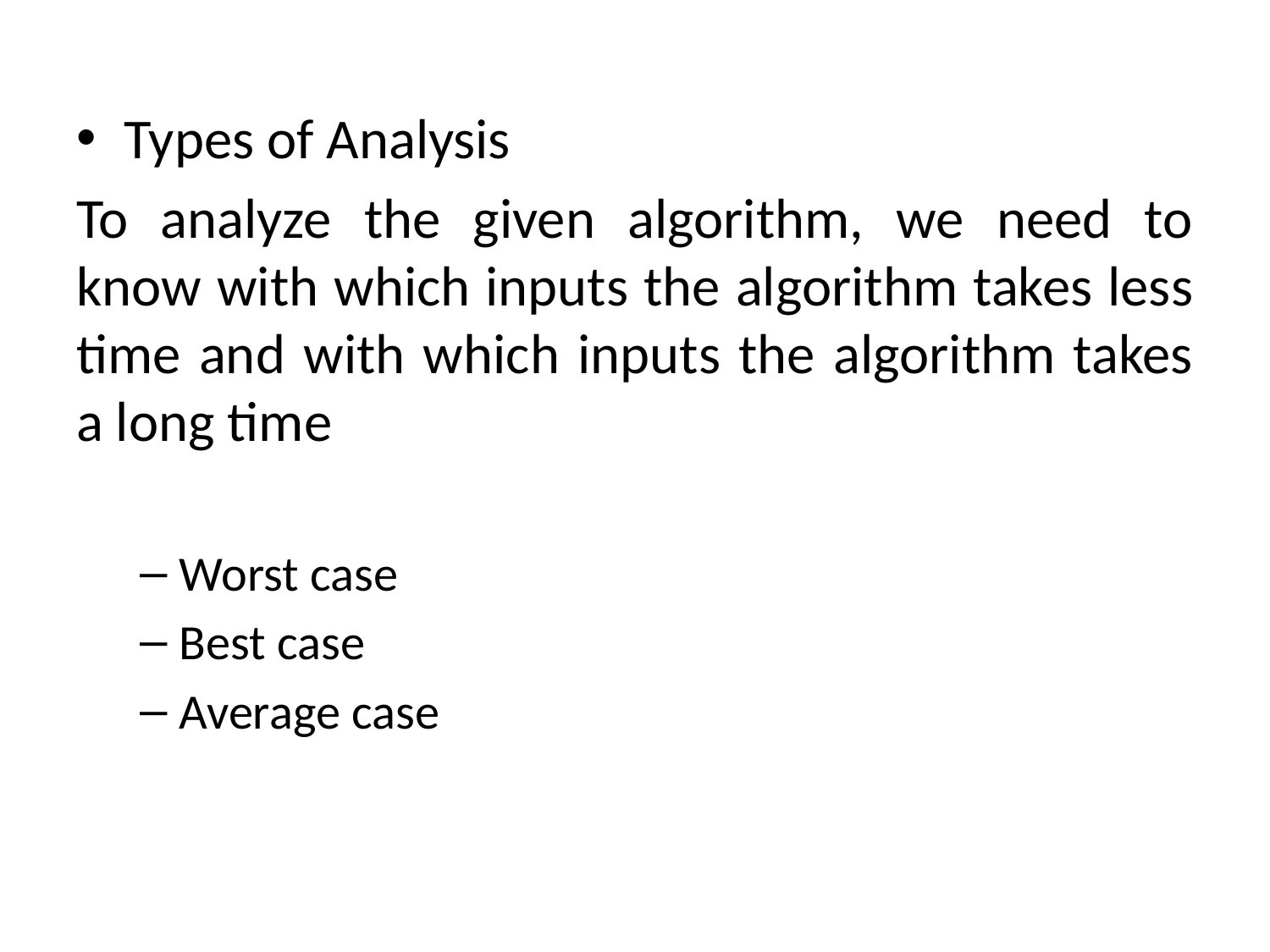

Types of Analysis
To analyze the given algorithm, we need to know with which inputs the algorithm takes less time and with which inputs the algorithm takes a long time

Worst case
Best case
Average case